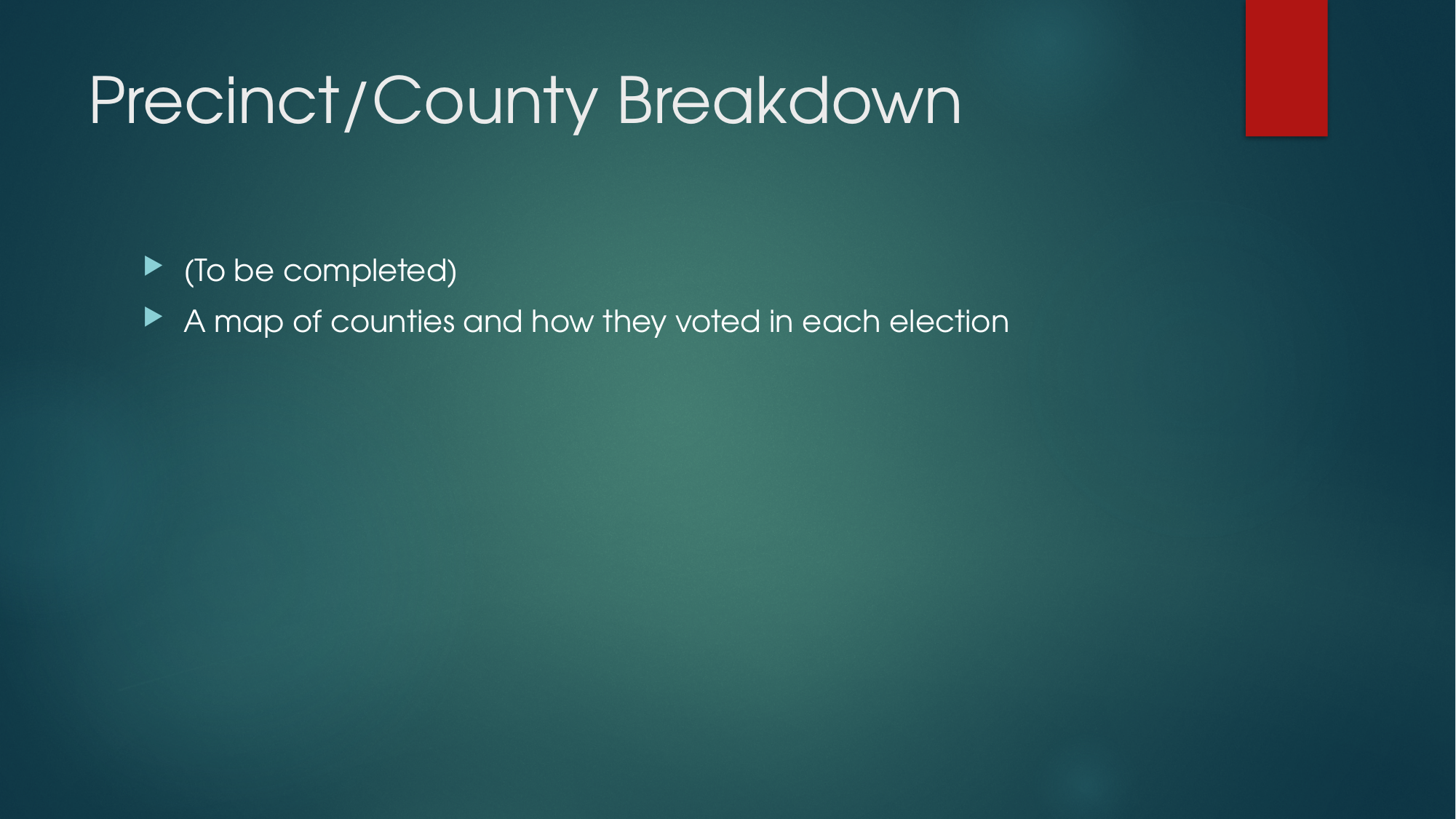

# Precinct/County Breakdown
(To be completed)
A map of counties and how they voted in each election